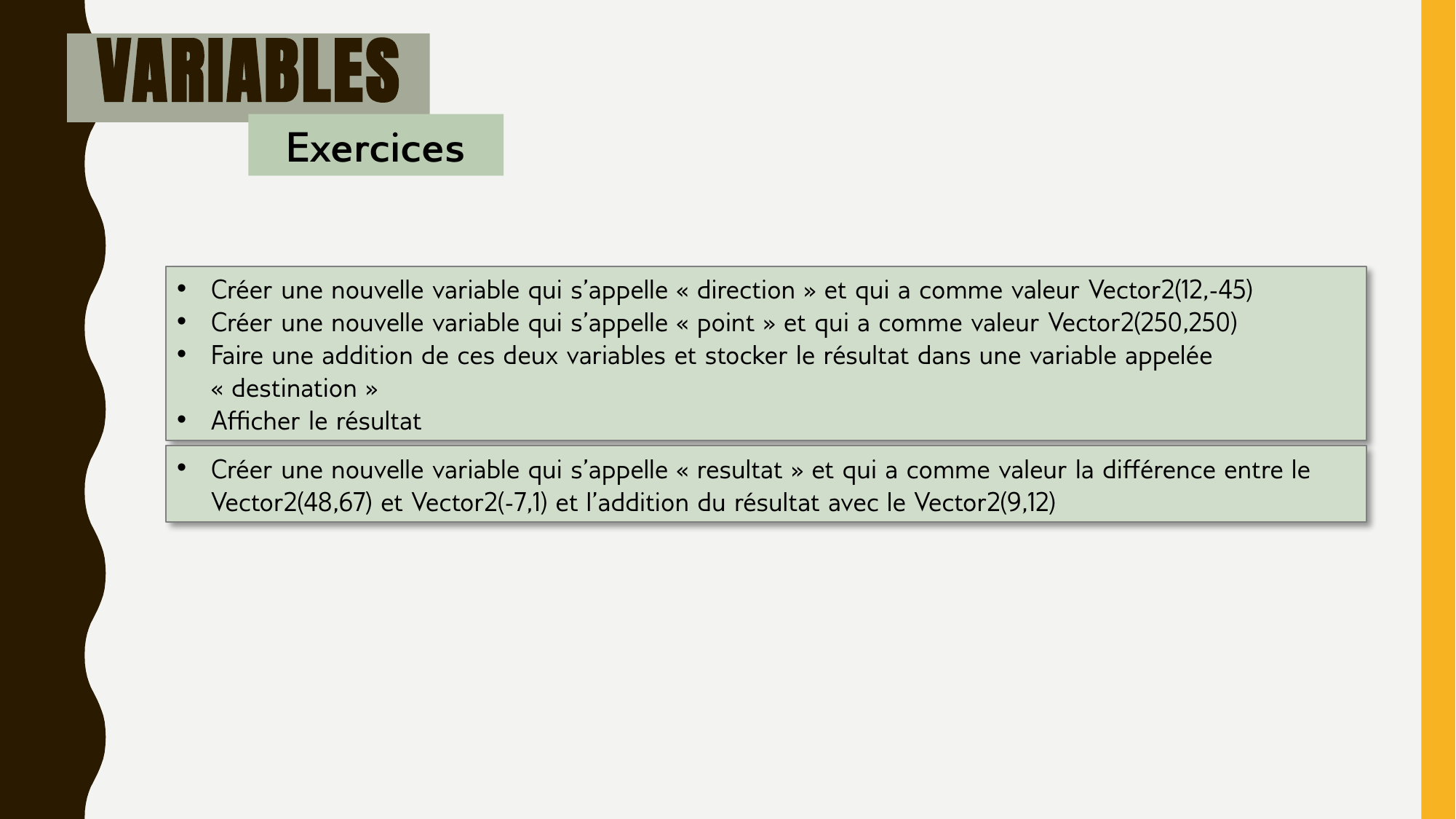

# Variables
Exercices
Créer une nouvelle variable qui s’appelle « direction » et qui a comme valeur Vector2(12,-45)
Créer une nouvelle variable qui s’appelle « point » et qui a comme valeur Vector2(250,250)
Faire une addition de ces deux variables et stocker le résultat dans une variable appelée « destination »
Afficher le résultat
Créer une nouvelle variable qui s’appelle « resultat » et qui a comme valeur la différence entre le Vector2(48,67) et Vector2(-7,1) et l’addition du résultat avec le Vector2(9,12)